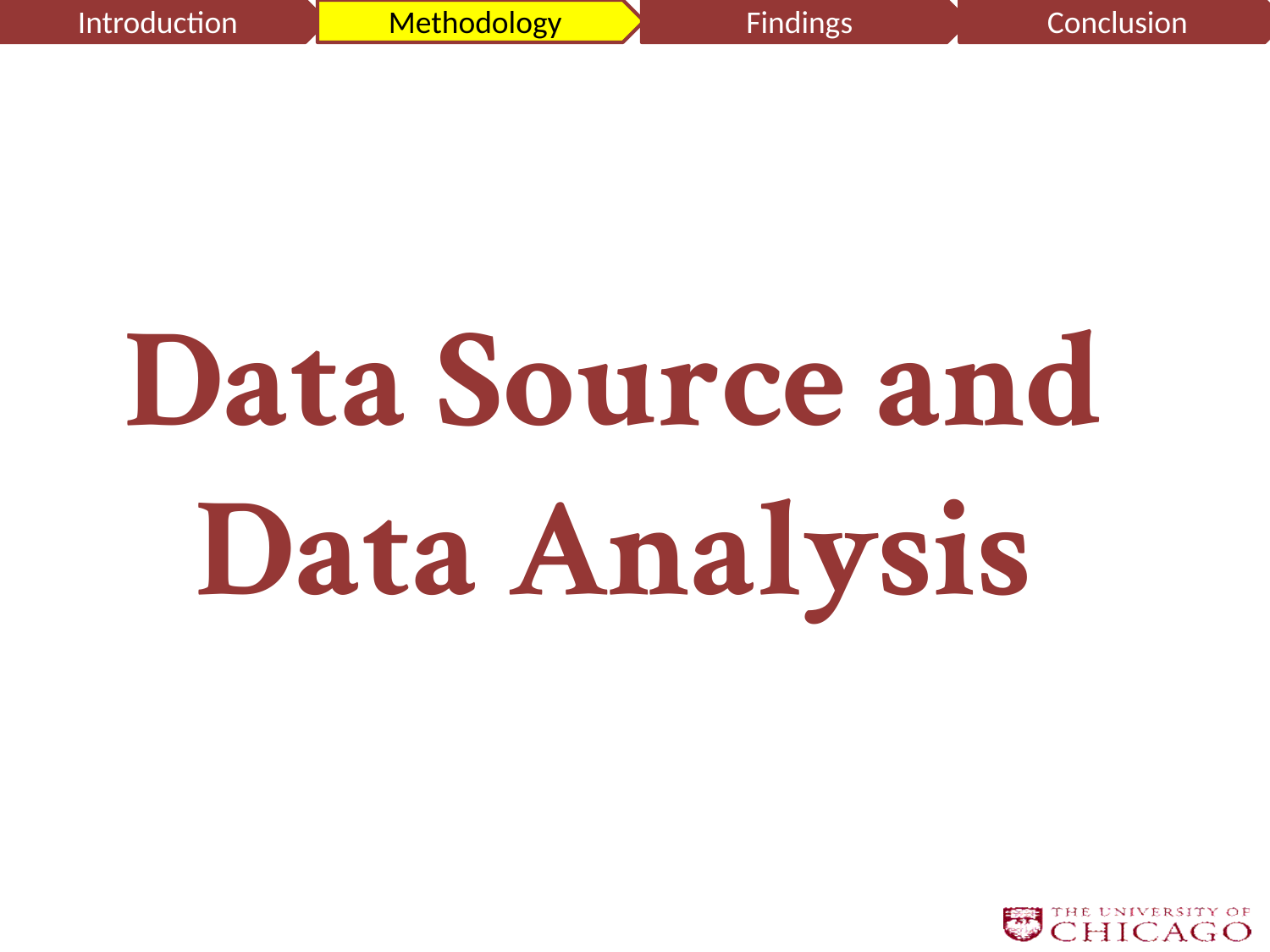

Introduction
Methodology
Findings
Conclusion
# Data Source and Data Analysis